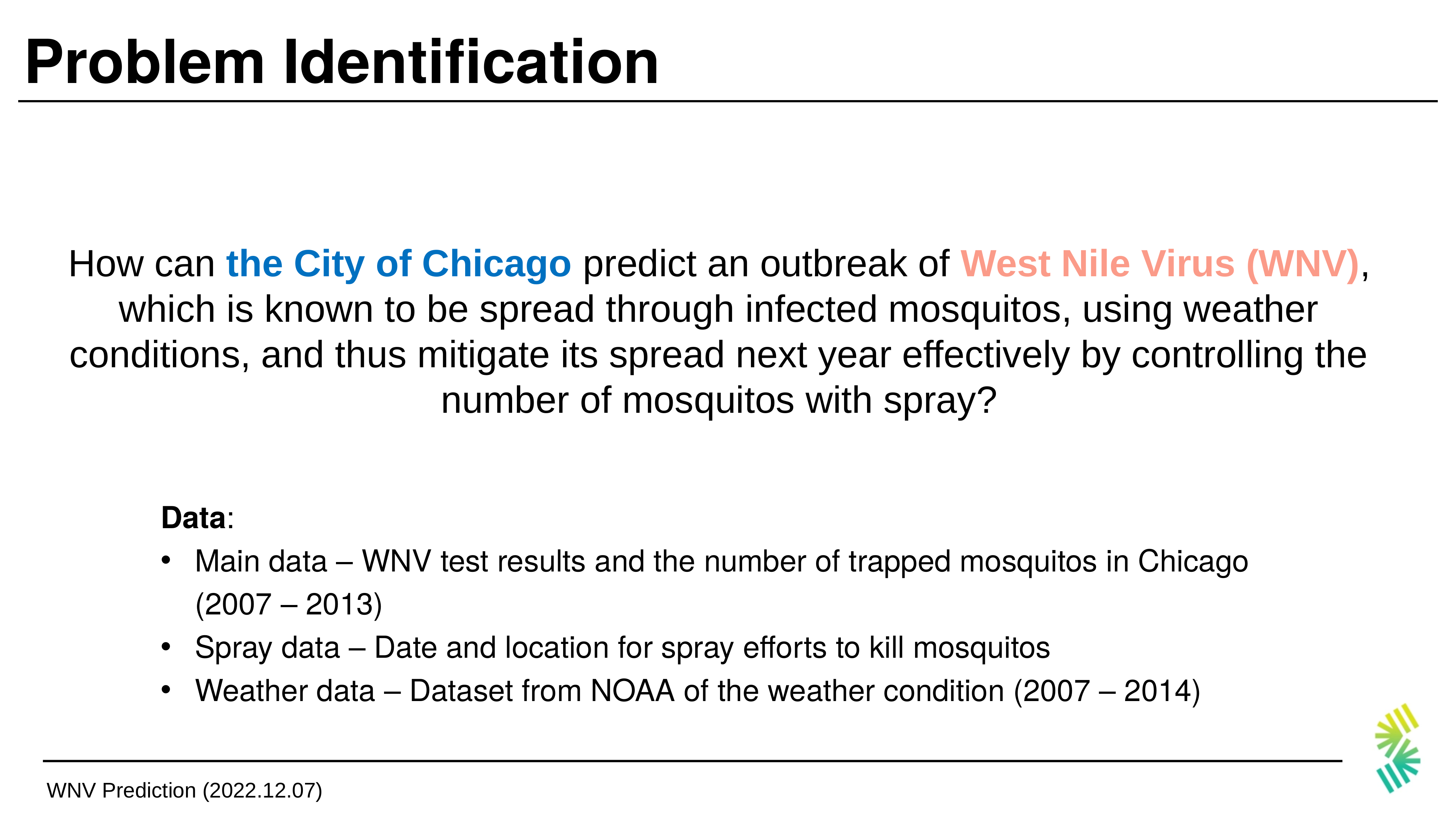

# Problem Identification
How can the City of Chicago predict an outbreak of West Nile Virus (WNV), which is known to be spread through infected mosquitos, using weather conditions, and thus mitigate its spread next year effectively by controlling the number of mosquitos with spray?
Data:
Main data – WNV test results and the number of trapped mosquitos in Chicago (2007 – 2013)
Spray data – Date and location for spray efforts to kill mosquitos
Weather data – Dataset from NOAA of the weather condition (2007 – 2014)